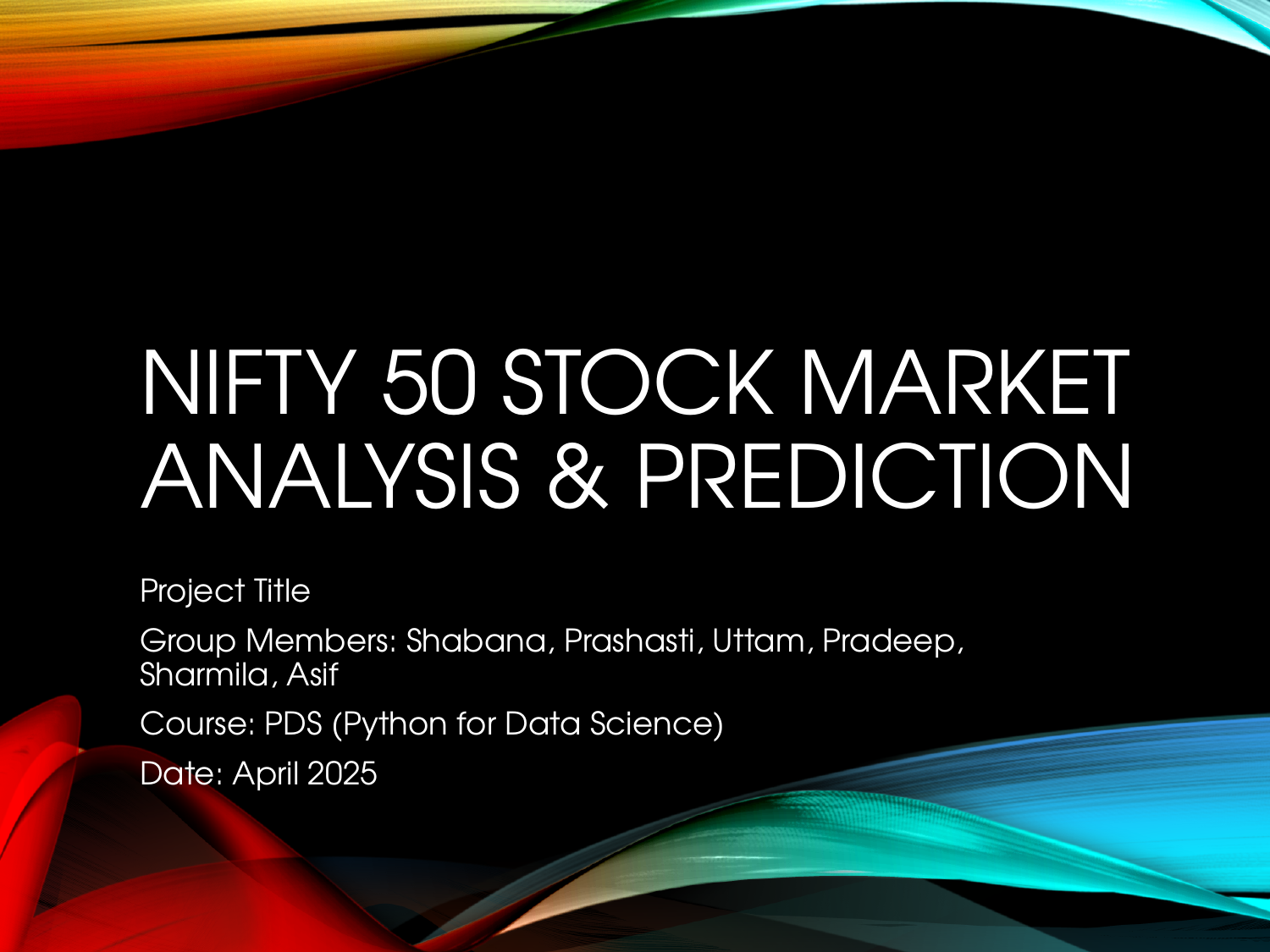

# NIFTY 50 Stock Market Analysis & Prediction
Project Title
Group Members: Shabana, Prashasti, Uttam, Pradeep, Sharmila, Asif
Course: PDS (Python for Data Science)
Date: April 2025